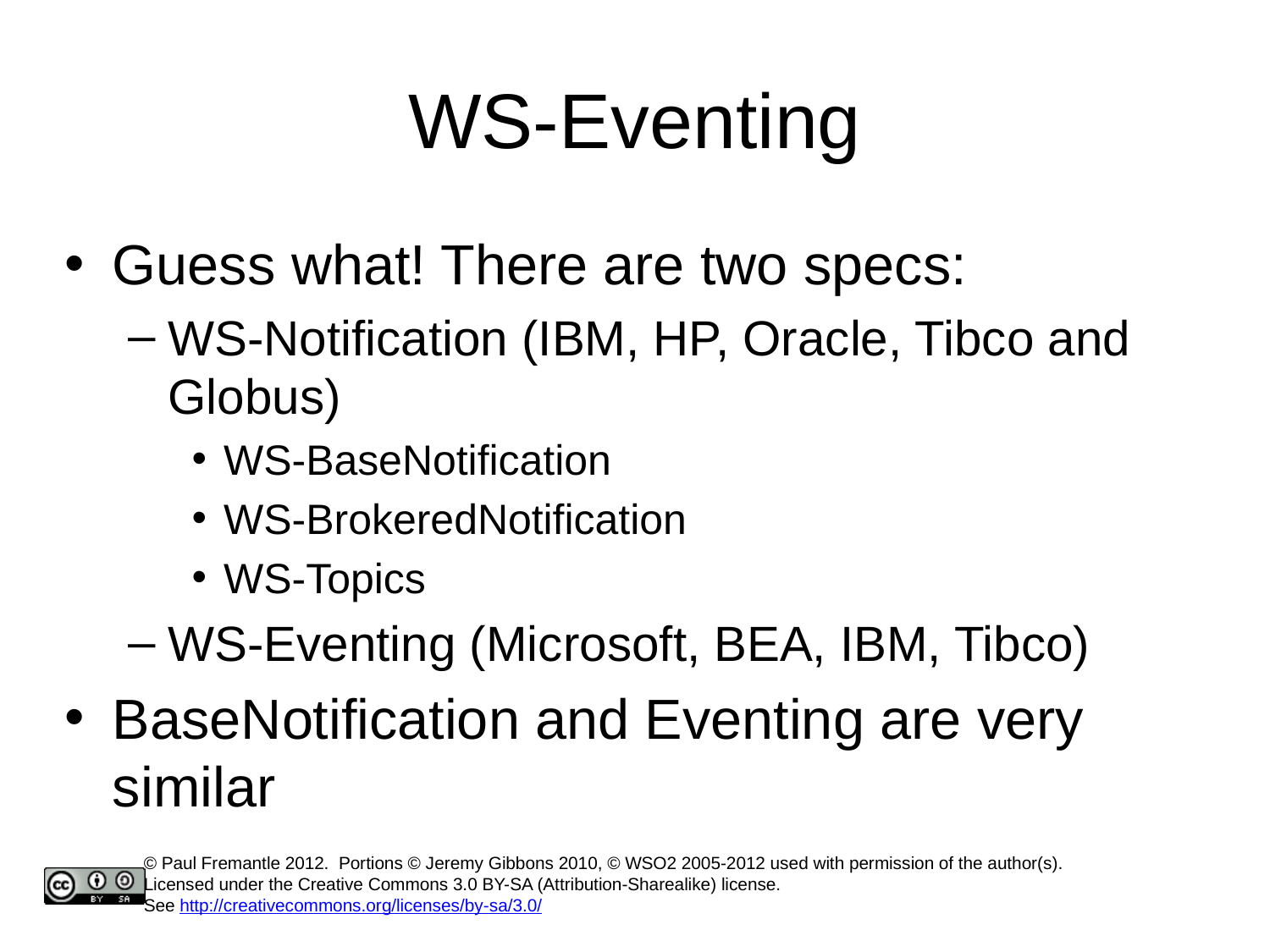

# WS-Eventing
Guess what! There are two specs:
WS-Notification (IBM, HP, Oracle, Tibco and Globus)
WS-BaseNotification
WS-BrokeredNotification
WS-Topics
WS-Eventing (Microsoft, BEA, IBM, Tibco)
BaseNotification and Eventing are very similar